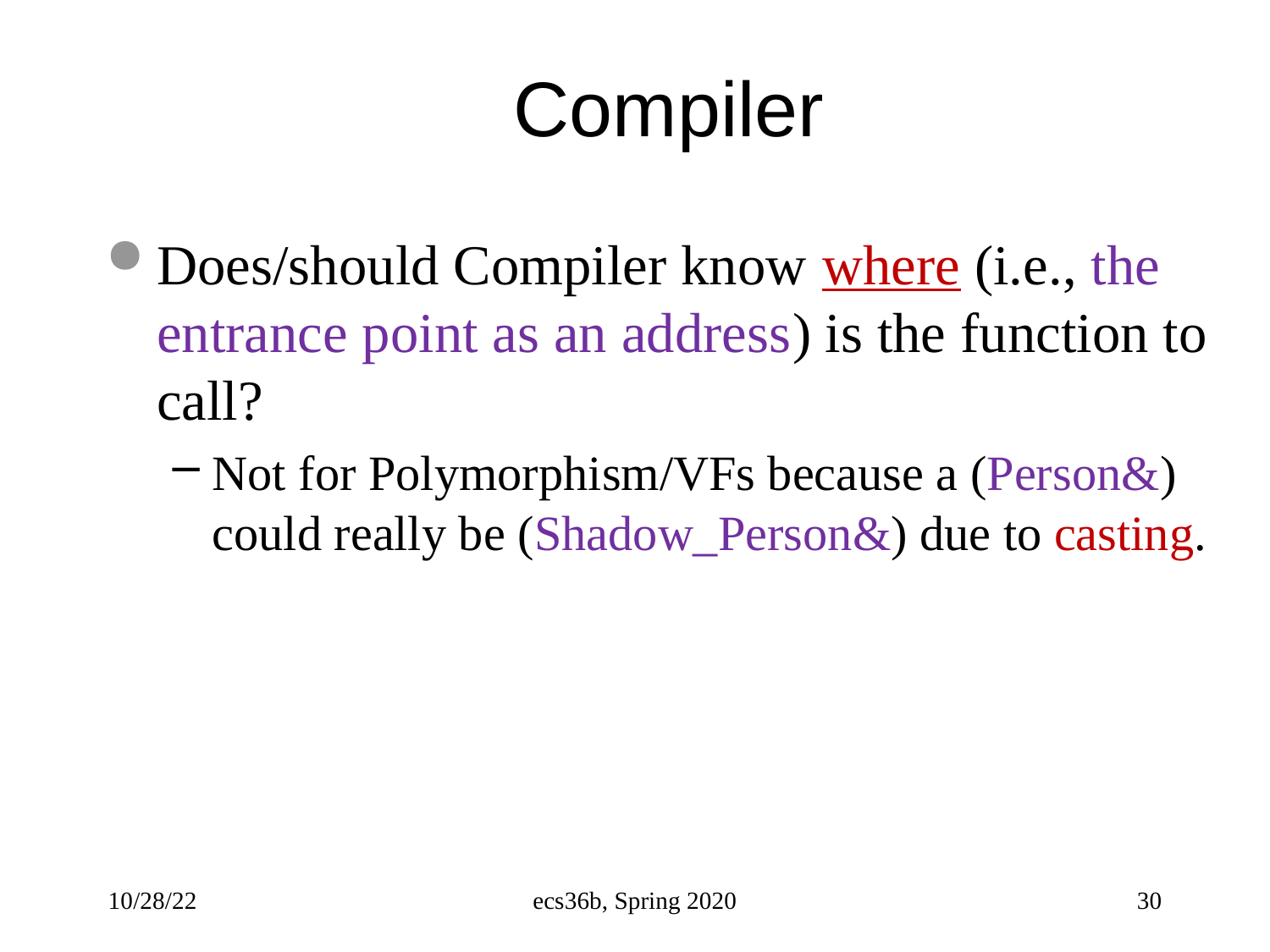

# Compiler
Does/should Compiler know where (i.e., the entrance point as an address) is the function to call?
Not for Polymorphism/VFs because a (Person&) could really be (Shadow_Person&) due to casting.
10/28/22
ecs36b, Spring 2020
30